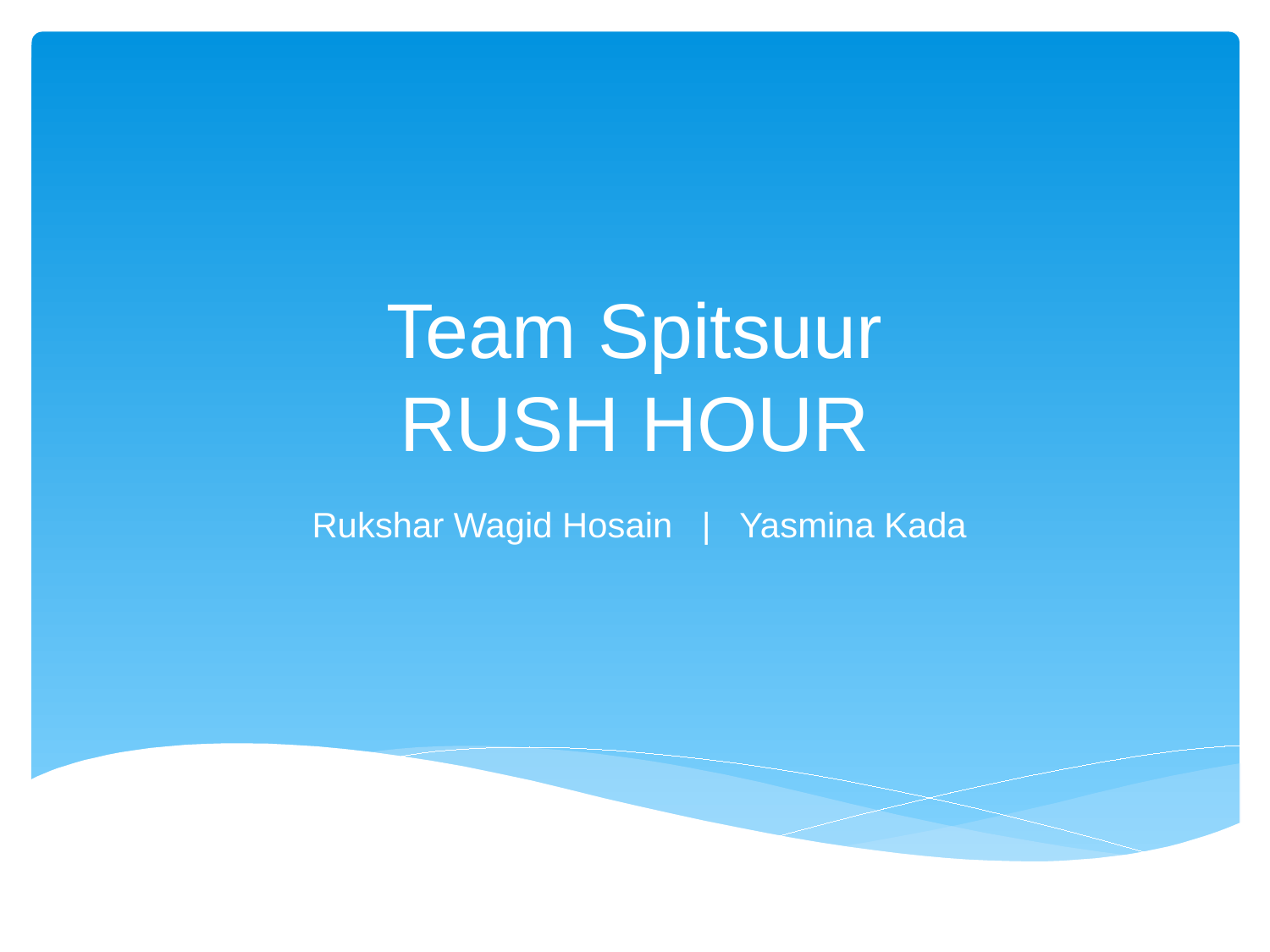

# Team Spitsuur RUSH HOUR
Rukshar Wagid Hosain   |   Yasmina Kada